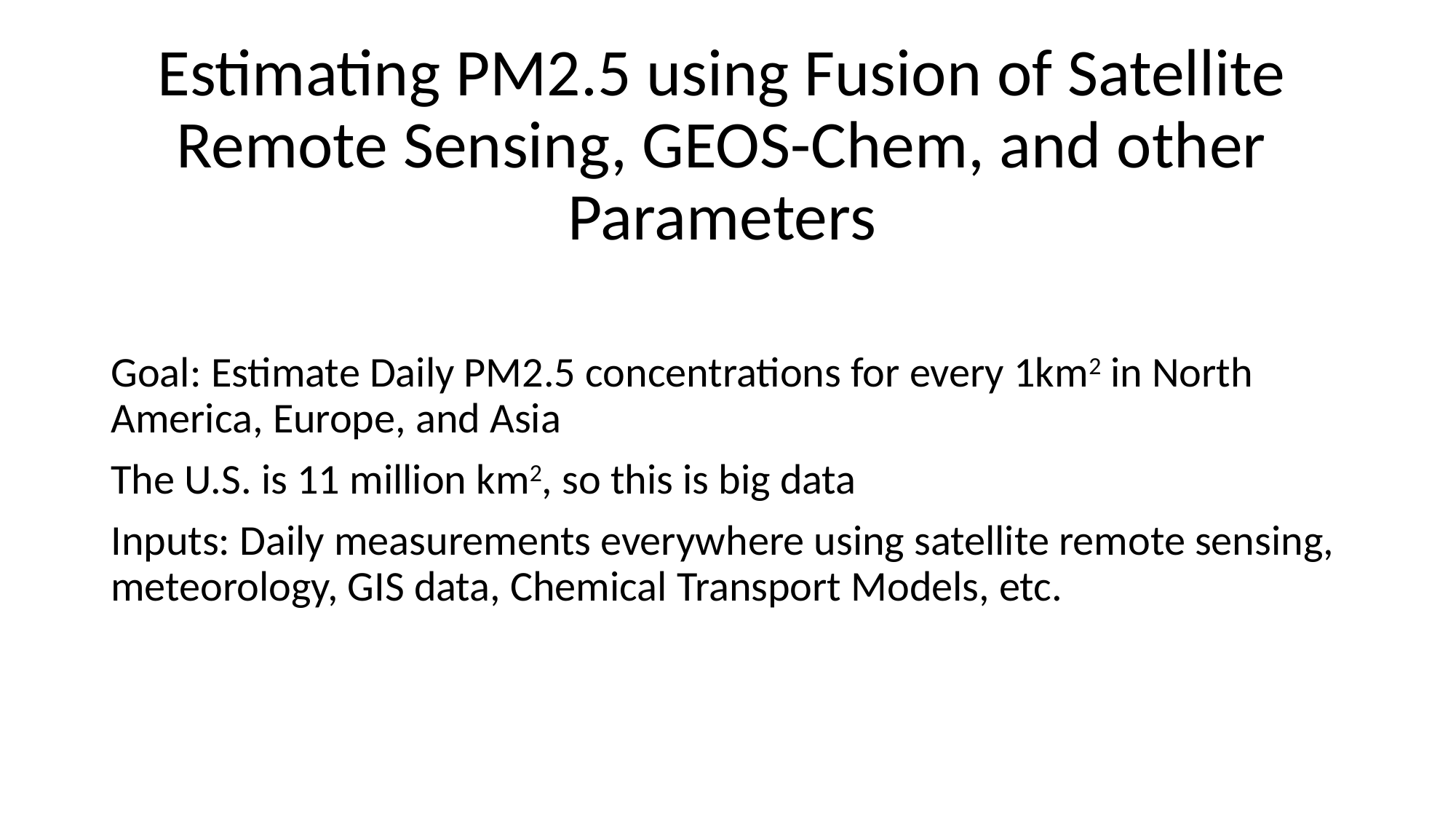

# Estimating PM2.5 using Fusion of Satellite Remote Sensing, GEOS-Chem, and other Parameters

Goal: Estimate Daily PM2.5 concentrations for every 1km2 in North America, Europe, and Asia
The U.S. is 11 million km2, so this is big data
Inputs: Daily measurements everywhere using satellite remote sensing, meteorology, GIS data, Chemical Transport Models, etc.